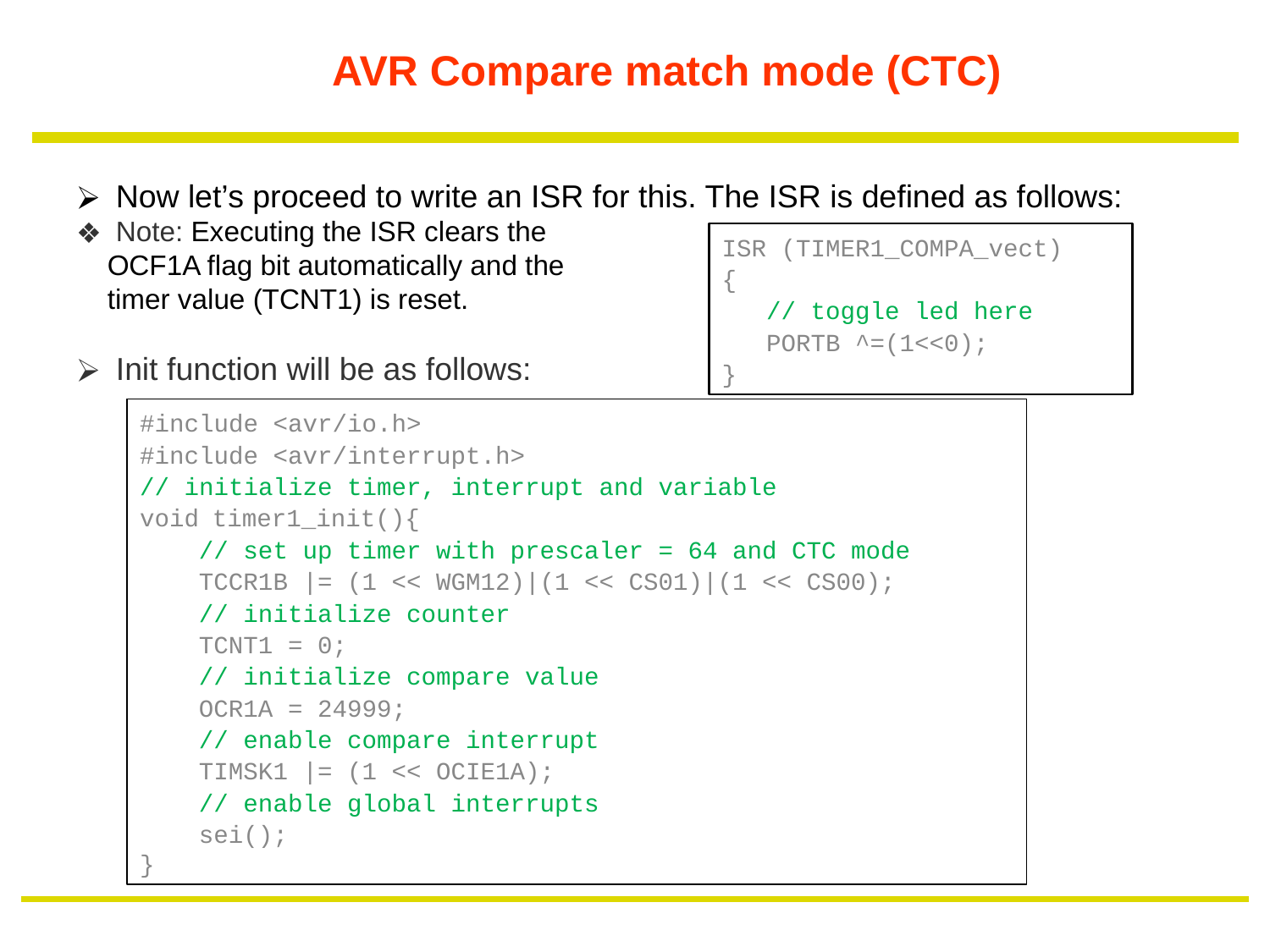

# AVR Compare match mode (CTC)
Now let’s proceed to write an ISR for this. The ISR is defined as follows:
Note: Executing the ISR clears the
    OCF1A flag bit automatically and the
    timer value (TCNT1) is reset.

Init function will be as follows:
ISR (TIMER1_COMPA_vect)
{
   // toggle led here
   PORTB ^=(1<<0);
}
#include <avr/io.h>
#include <avr/interrupt.h>
// initialize timer, interrupt and variable
void timer1_init(){
    // set up timer with prescaler = 64 and CTC mode
    TCCR1B |= (1 << WGM12)|(1 << CS01)|(1 << CS00);
    // initialize counter
    TCNT1 = 0;
    // initialize compare value
    OCR1A = 24999;
    // enable compare interrupt
    TIMSK1 |= (1 << OCIE1A);
    // enable global interrupts
    sei();
}